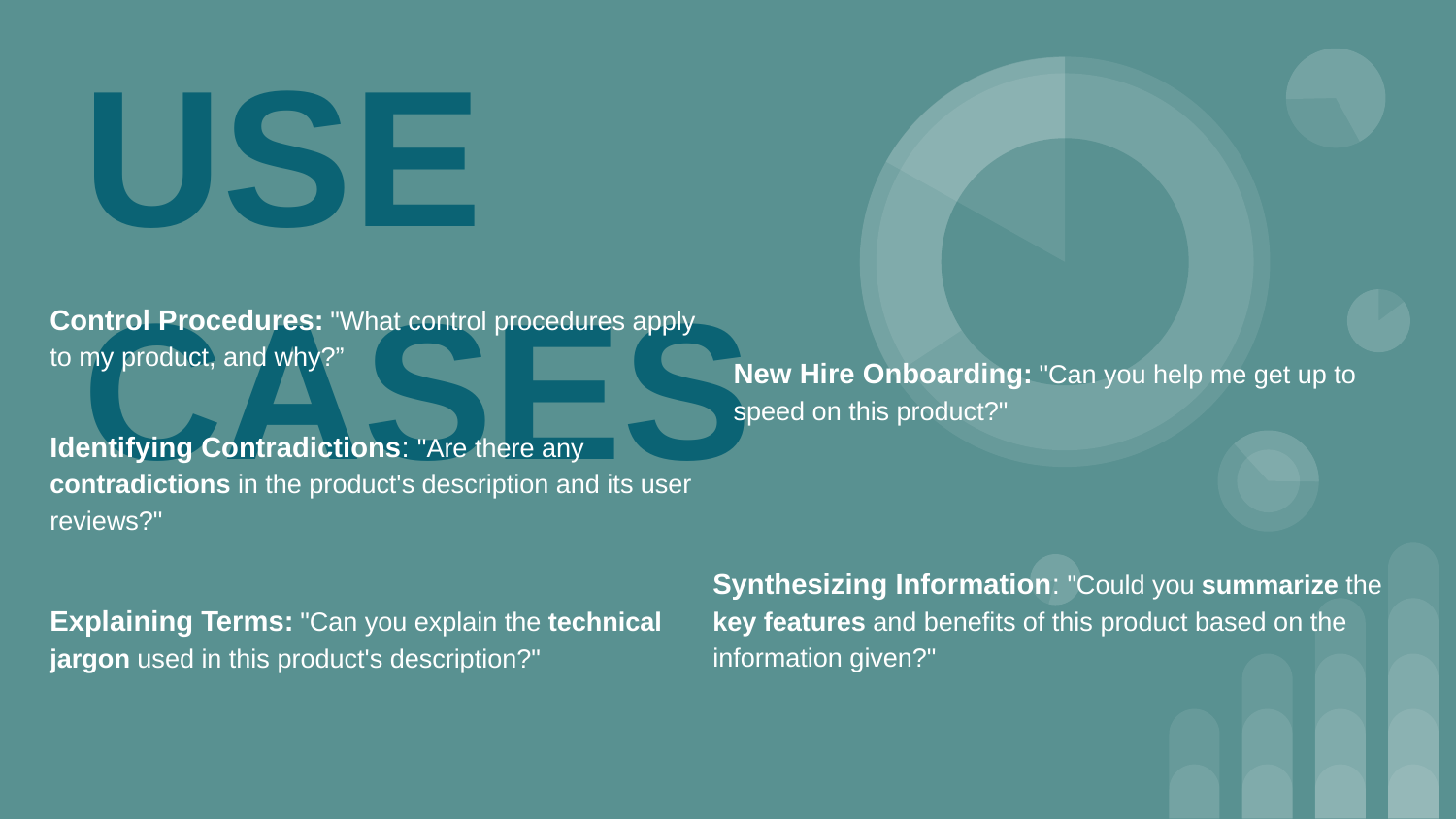

USE CASES
Control Procedures: "What control procedures apply to my product, and why?”
New Hire Onboarding: "Can you help me get up to speed on this product?"
Identifying Contradictions: "Are there any contradictions in the product's description and its user reviews?"
Synthesizing Information: "Could you summarize the key features and benefits of this product based on the information given?"
Explaining Terms: "Can you explain the technical jargon used in this product's description?"